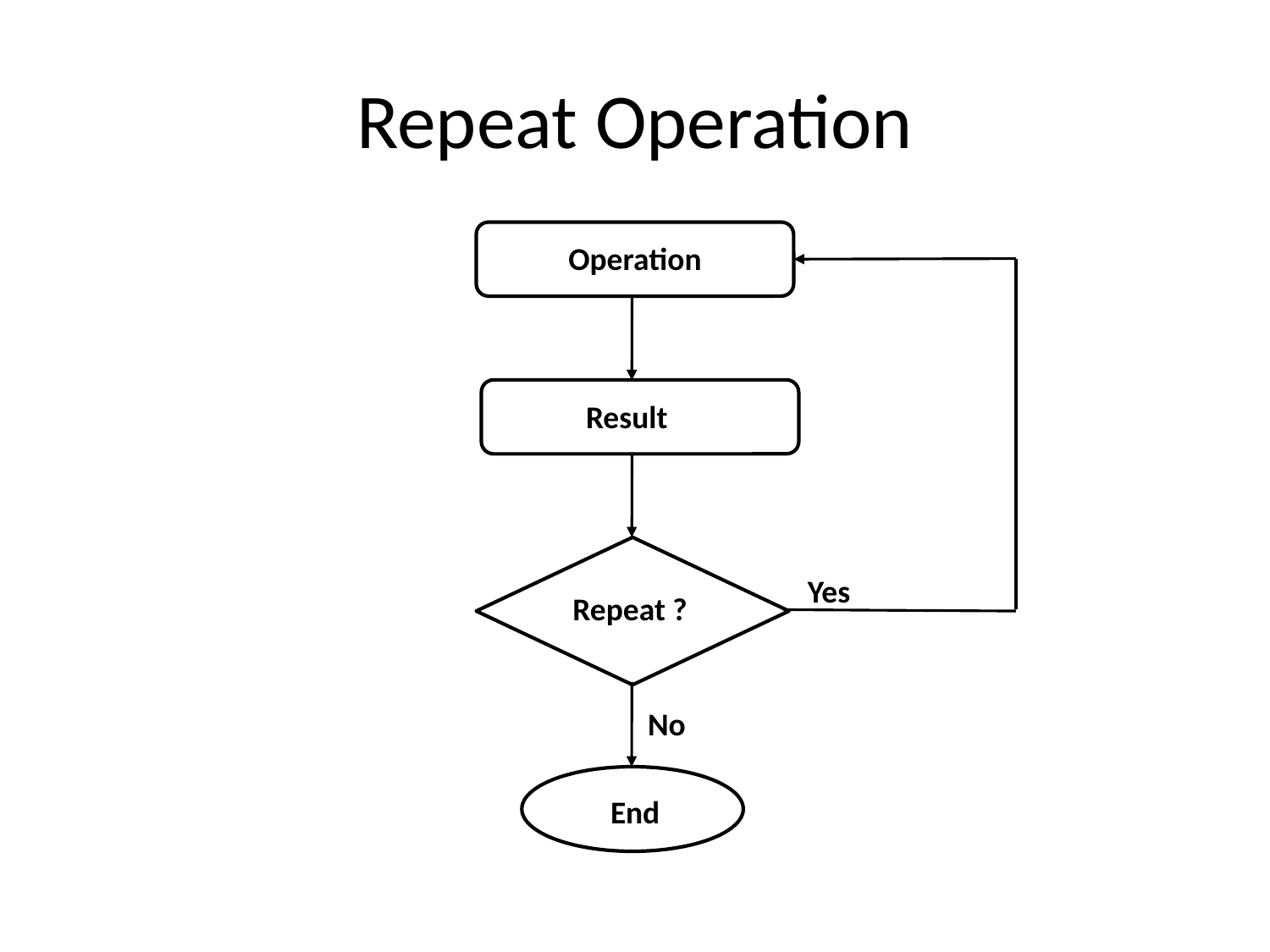

# Repeat Operation

Operation

Result

Yes
Repeat ?
No

End